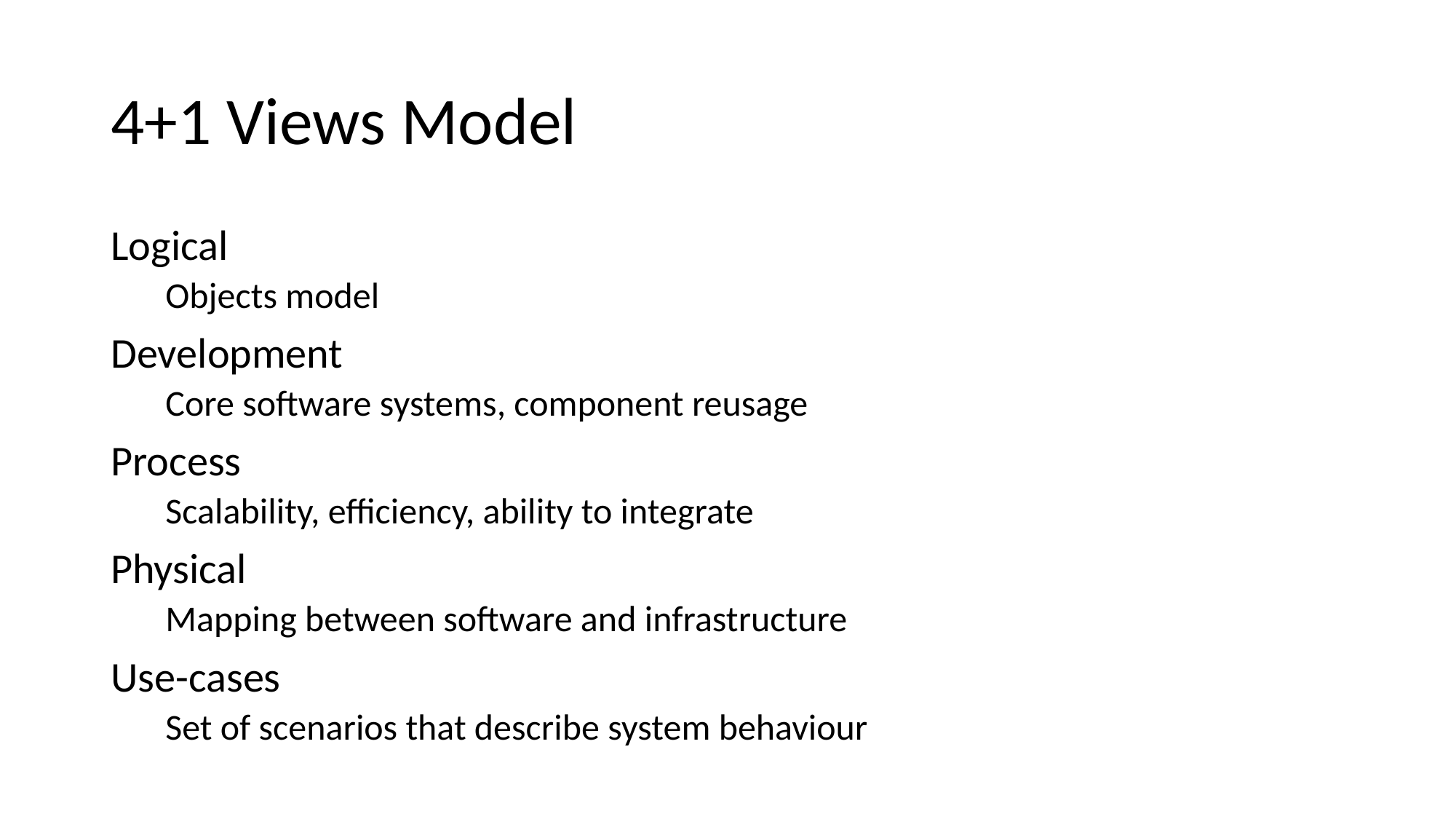

# 4+1 Views Model
Logical
Objects model
Development
Core software systems, component reusage
Process
Scalability, efficiency, ability to integrate
Physical
Mapping between software and infrastructure
Use-cases
Set of scenarios that describe system behaviour